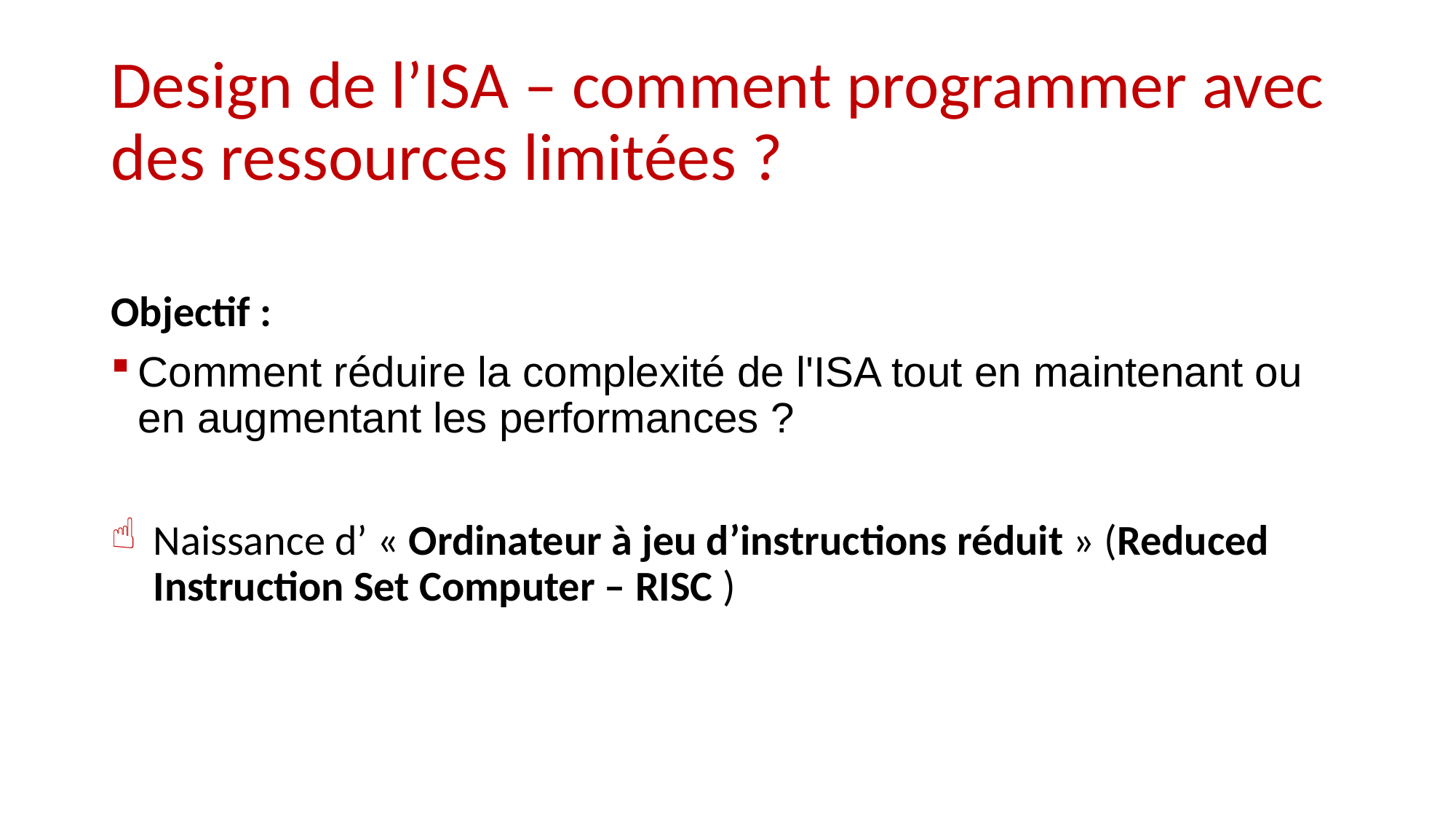

# Design de l’ISA – comment programmer avec des ressources limitées ?

Objectif :
Comment réduire la complexité de l'ISA tout en maintenant ou en augmentant les performances ?

Naissance d’ « Ordinateur à jeu d’instructions réduit » (Reduced Instruction Set Computer – RISC )